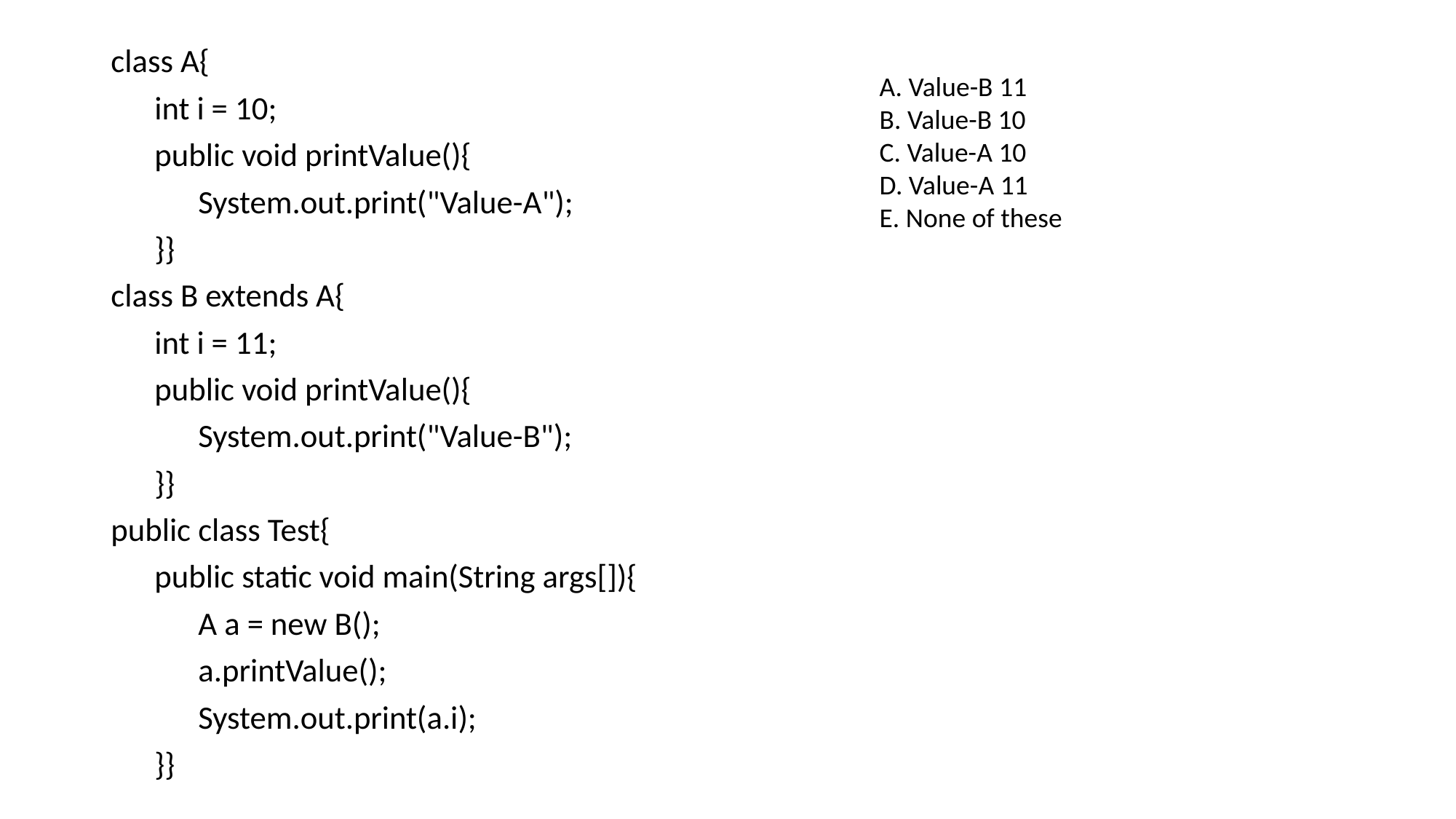

class A{
      int i = 10;
      public void printValue(){
            System.out.print("Value-A");
      }}
class B extends A{
      int i = 11;
      public void printValue(){
            System.out.print("Value-B");
      }}
public class Test{
      public static void main(String args[]){
            A a = new B();
            a.printValue();
            System.out.print(a.i);
      }}
A. Value-B 11
B. Value-B 10
C. Value-A 10
D. Value-A 11
E. None of these